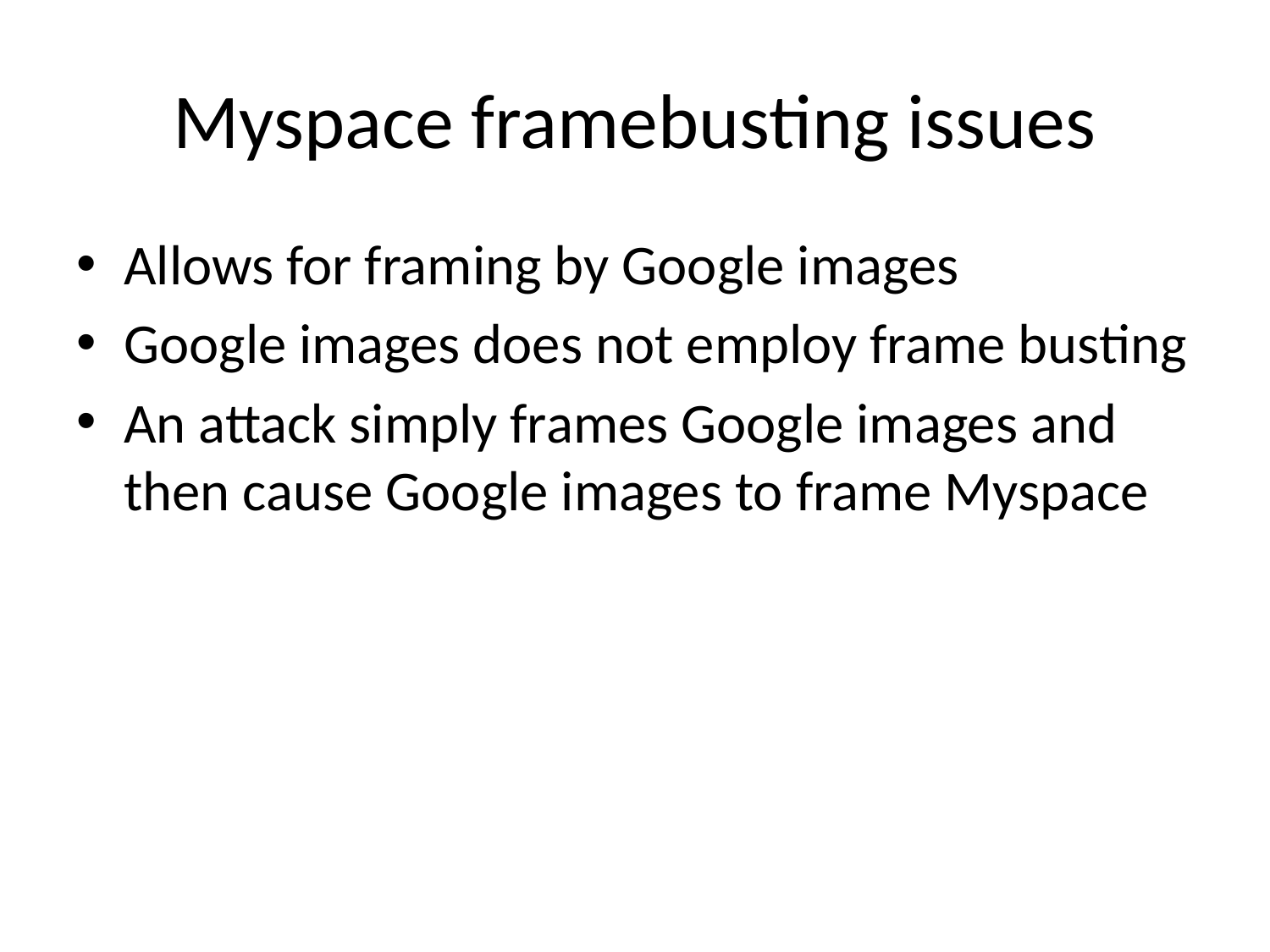

# Myspace framebusting issues
Allows for framing by Google images
Google images does not employ frame busting
An attack simply frames Google images and then cause Google images to frame Myspace